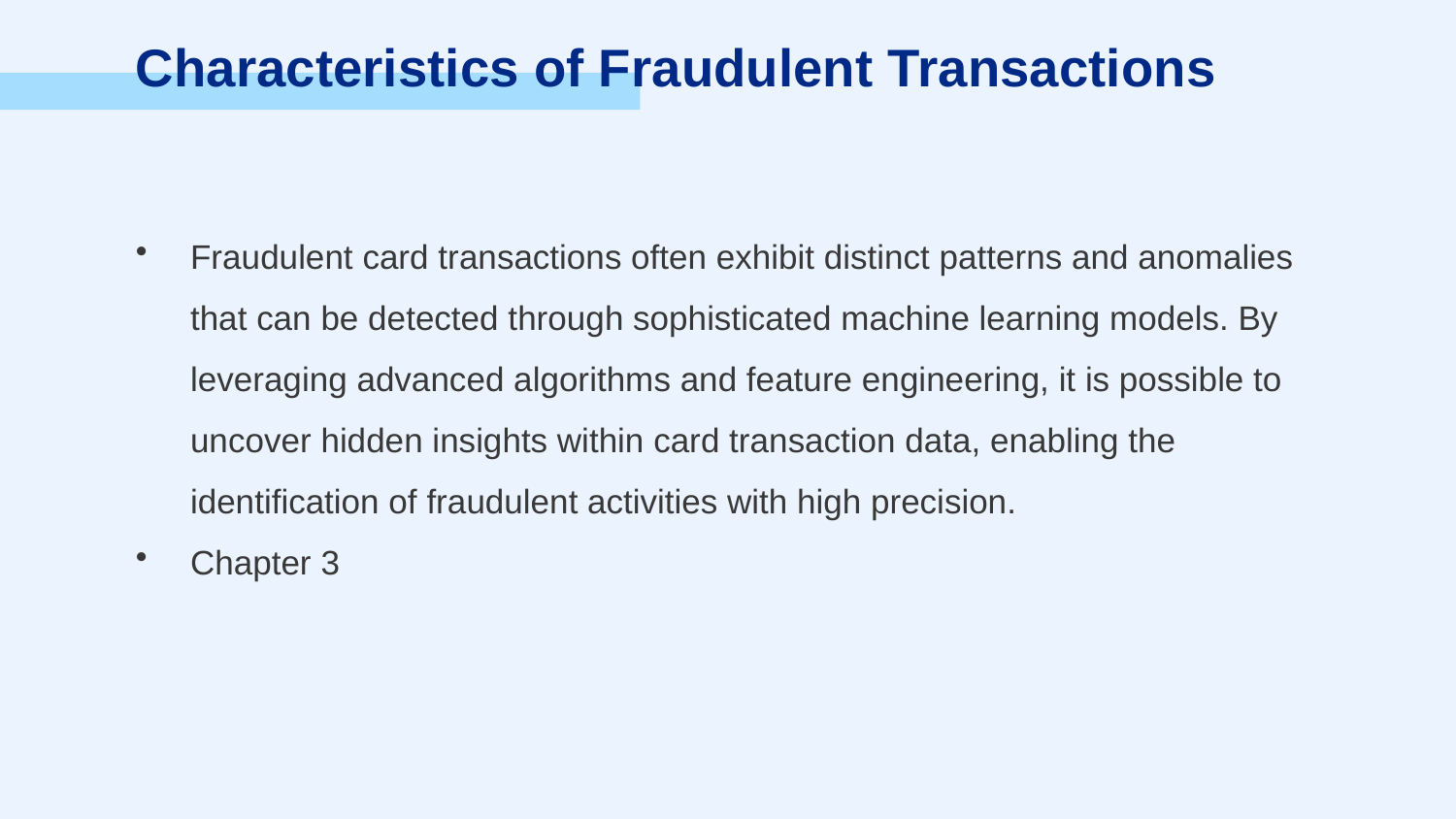

Characteristics of Fraudulent Transactions

Fraudulent card transactions often exhibit distinct patterns and anomalies that can be detected through sophisticated machine learning models. By leveraging advanced algorithms and feature engineering, it is possible to uncover hidden insights within card transaction data, enabling the identification of fraudulent activities with high precision.
Chapter 3